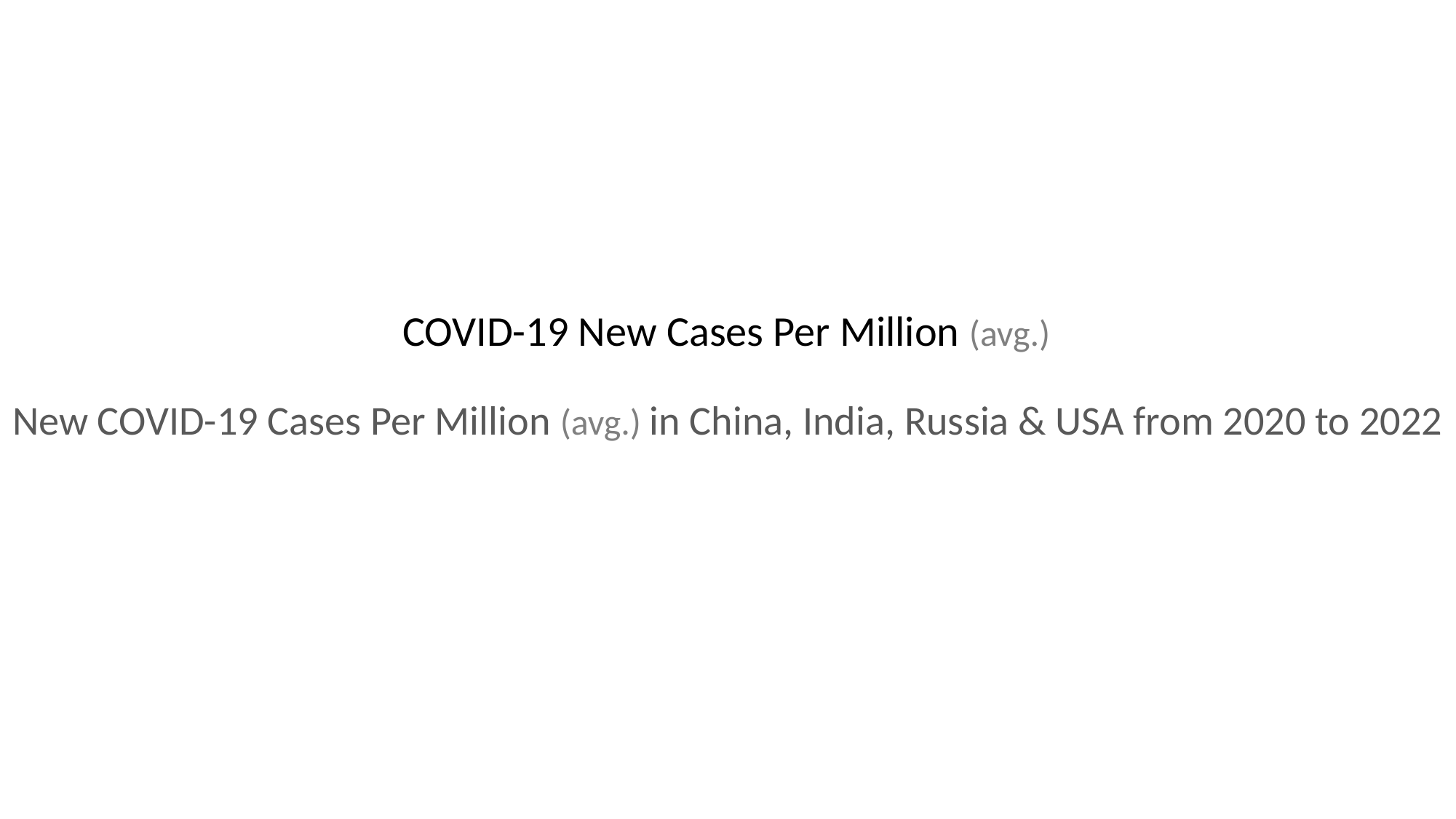

COVID-19 New Cases Per Million (avg.)
New COVID-19 Cases Per Million (avg.) in China, India, Russia & USA from 2020 to 2022